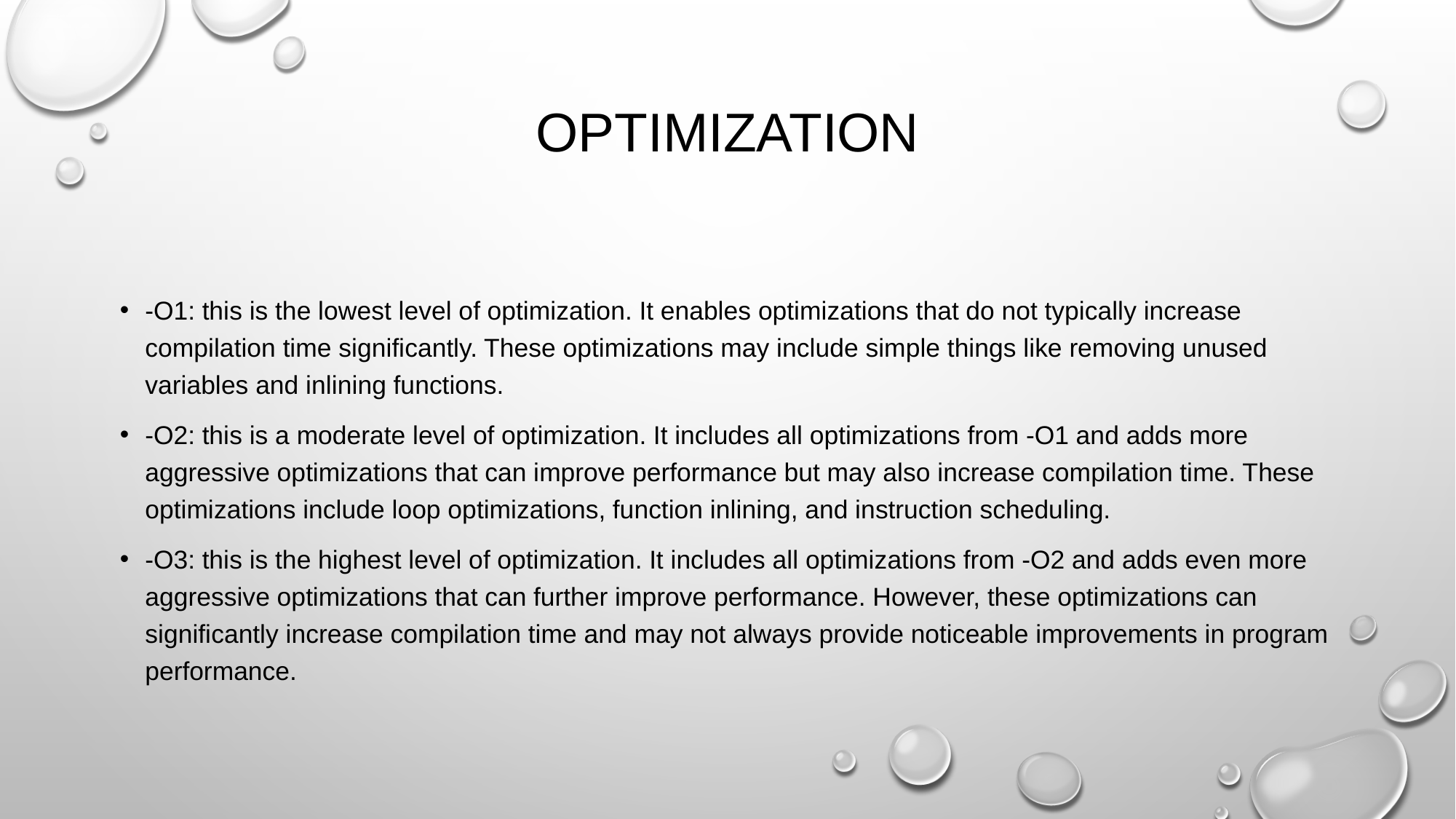

# optimization
-O1: this is the lowest level of optimization. It enables optimizations that do not typically increase compilation time significantly. These optimizations may include simple things like removing unused variables and inlining functions.
-O2: this is a moderate level of optimization. It includes all optimizations from -O1 and adds more aggressive optimizations that can improve performance but may also increase compilation time. These optimizations include loop optimizations, function inlining, and instruction scheduling.
-O3: this is the highest level of optimization. It includes all optimizations from -O2 and adds even more aggressive optimizations that can further improve performance. However, these optimizations can significantly increase compilation time and may not always provide noticeable improvements in program performance.